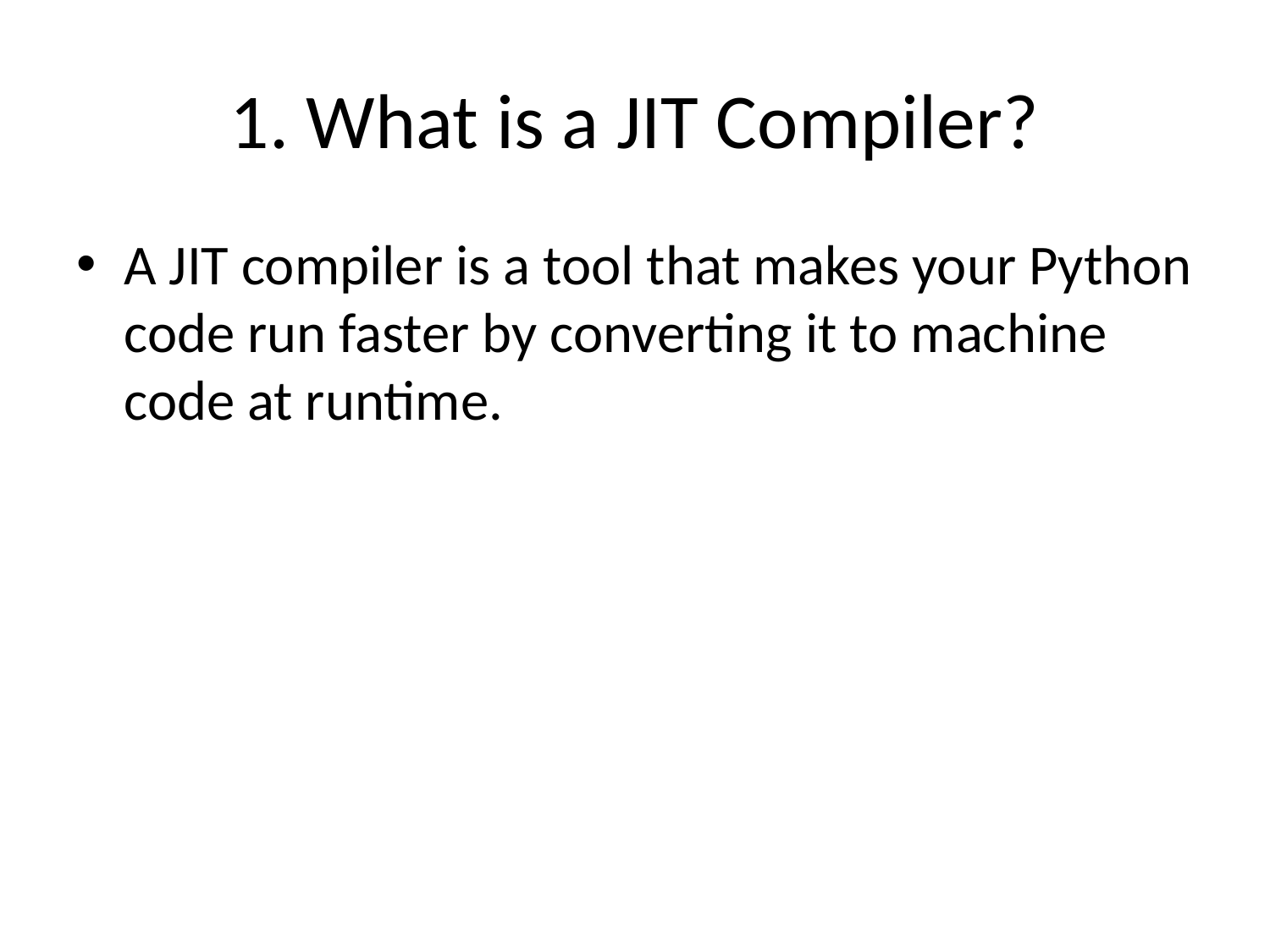

# 1. What is a JIT Compiler?
A JIT compiler is a tool that makes your Python code run faster by converting it to machine code at runtime.